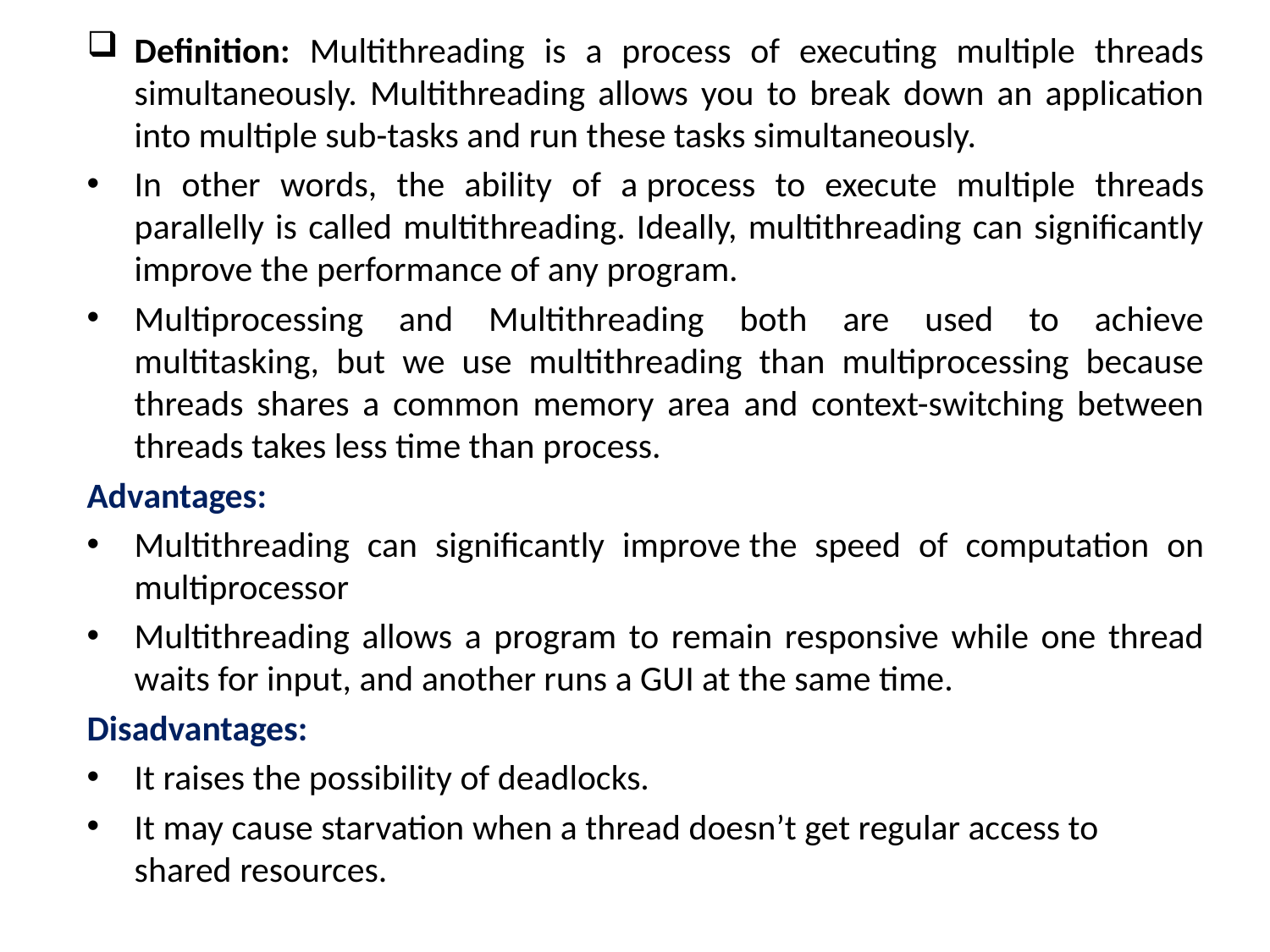

Definition: Multithreading is a process of executing multiple threads simultaneously. Multithreading allows you to break down an application into multiple sub-tasks and run these tasks simultaneously.
In other words, the ability of a process to execute multiple threads parallelly is called multithreading. Ideally, multithreading can significantly improve the performance of any program.
Multiprocessing and Multithreading both are used to achieve multitasking, but we use multithreading than multiprocessing because threads shares a common memory area and context-switching between threads takes less time than process.
Advantages:
Multithreading can significantly improve the speed of computation on multiprocessor
Multithreading allows a program to remain responsive while one thread waits for input, and another runs a GUI at the same time.
Disadvantages:
It raises the possibility of deadlocks.
It may cause starvation when a thread doesn’t get regular access to shared resources.